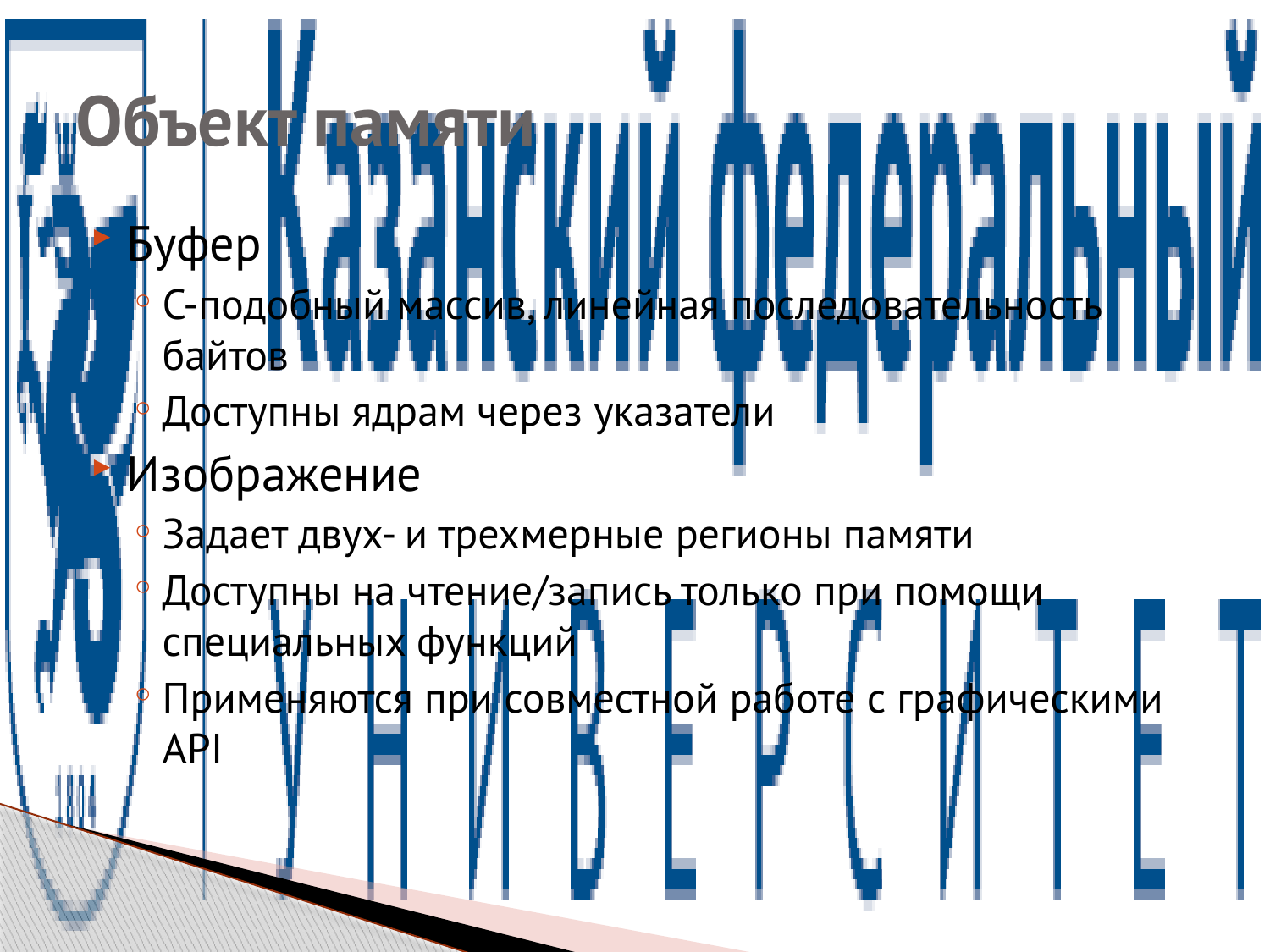

# Объект памяти
Буфер
С-подобный массив, линейная последовательность байтов
Доступны ядрам через указатели
Изображение
Задает двух- и трехмерные регионы памяти
Доступны на чтение/запись только при помощи специальных функций
Применяются при совместной работе с графическими API